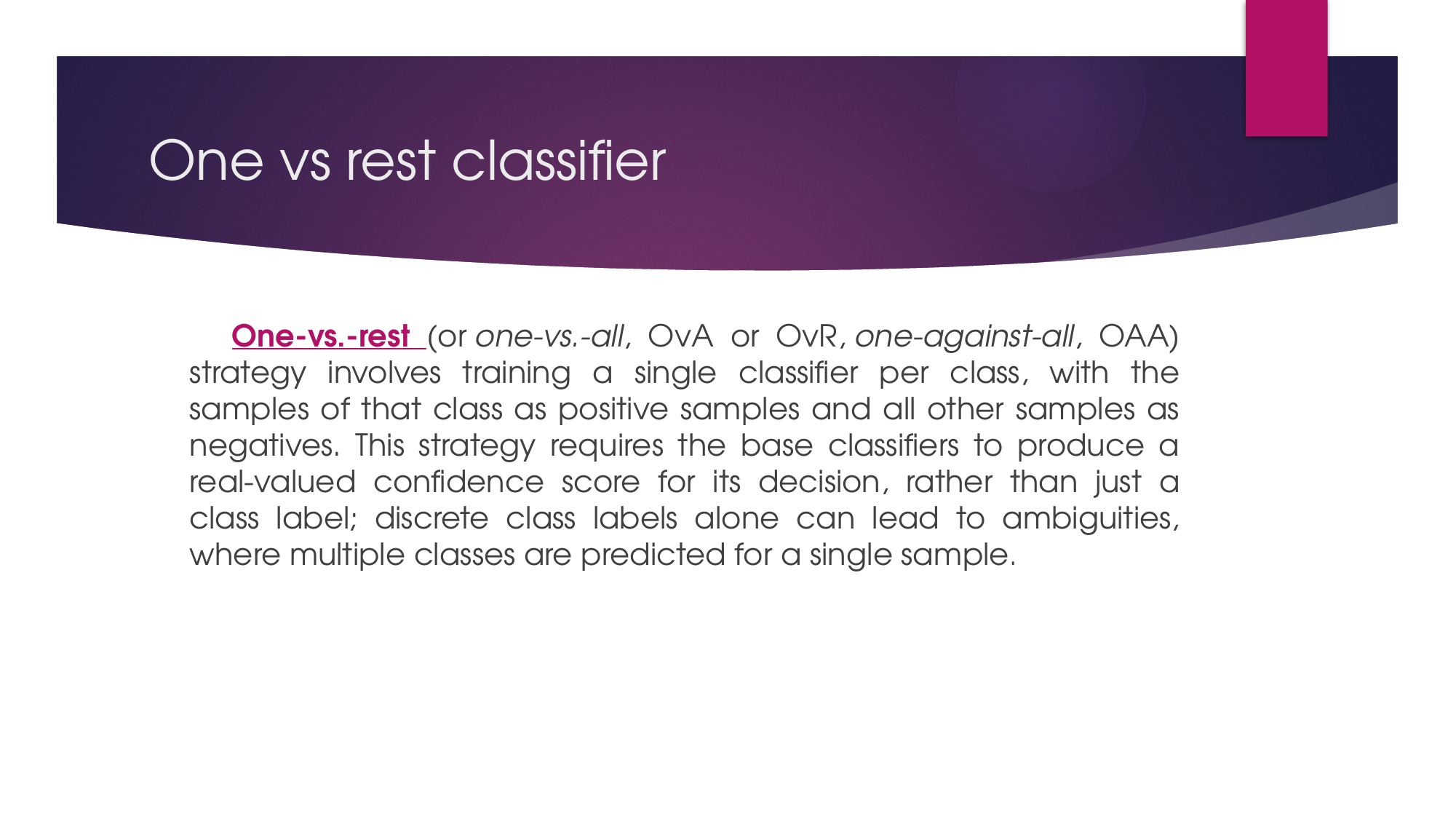

# One vs rest classifier
     One-vs.-rest (or one-vs.-all, OvA or OvR, one-against-all, OAA) strategy involves training a single classifier per class, with the samples of that class as positive samples and all other samples as negatives. This strategy requires the base classifiers to produce a real-valued confidence score for its decision, rather than just a class label; discrete class labels alone can lead to ambiguities, where multiple classes are predicted for a single sample.